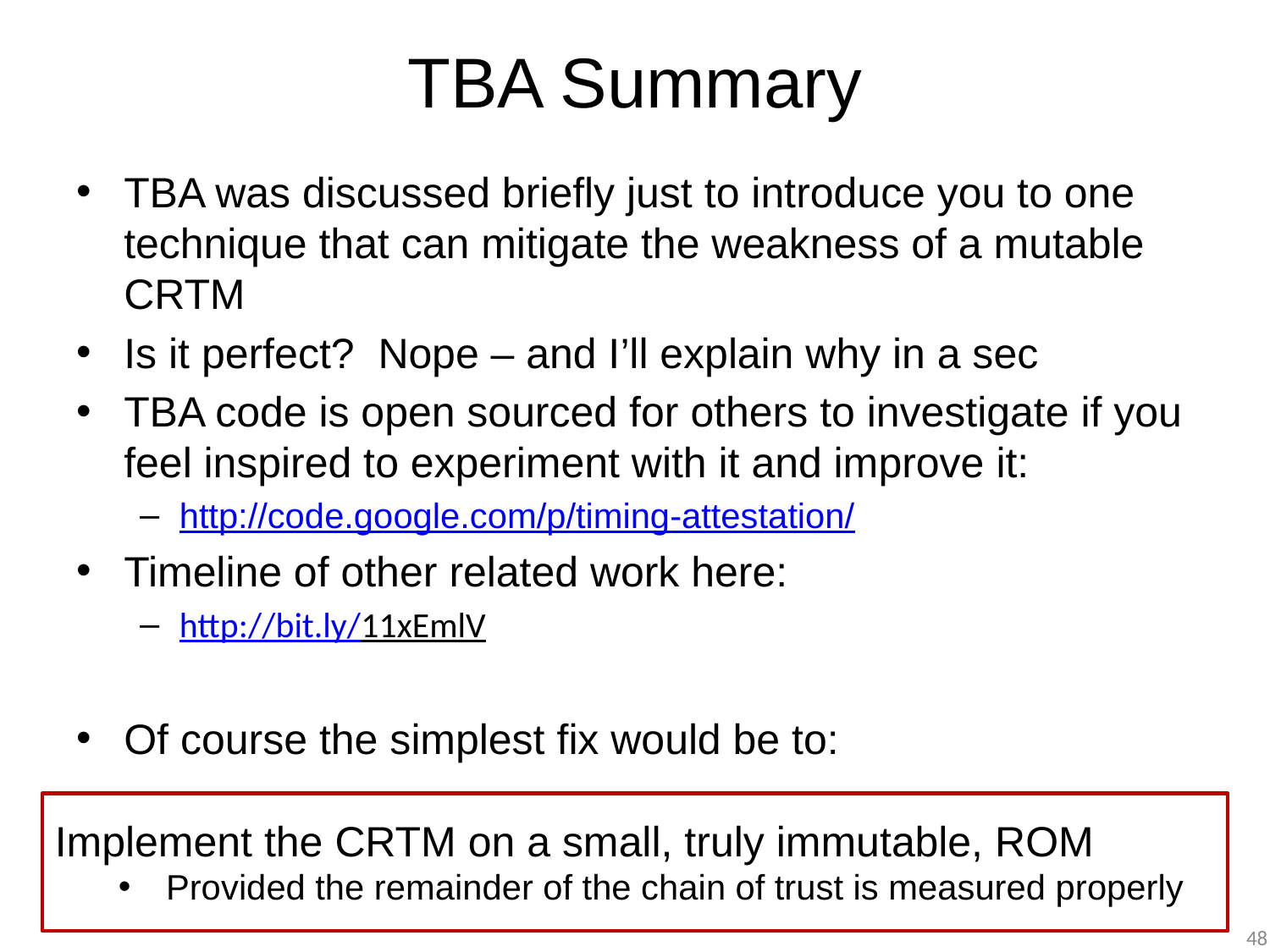

# TBA Summary
TBA was discussed briefly just to introduce you to one technique that can mitigate the weakness of a mutable CRTM
Is it perfect?  Nope – and I’ll explain why in a sec
TBA code is open sourced for others to investigate if you feel inspired to experiment with it and improve it:
http://code.google.com/p/timing-attestation/
Timeline of other related work here:
http://bit.ly/11xEmlV

Of course the simplest fix would be to:

Implement the CRTM on a small, truly immutable, ROM
Provided the remainder of the chain of trust is measured properly
48